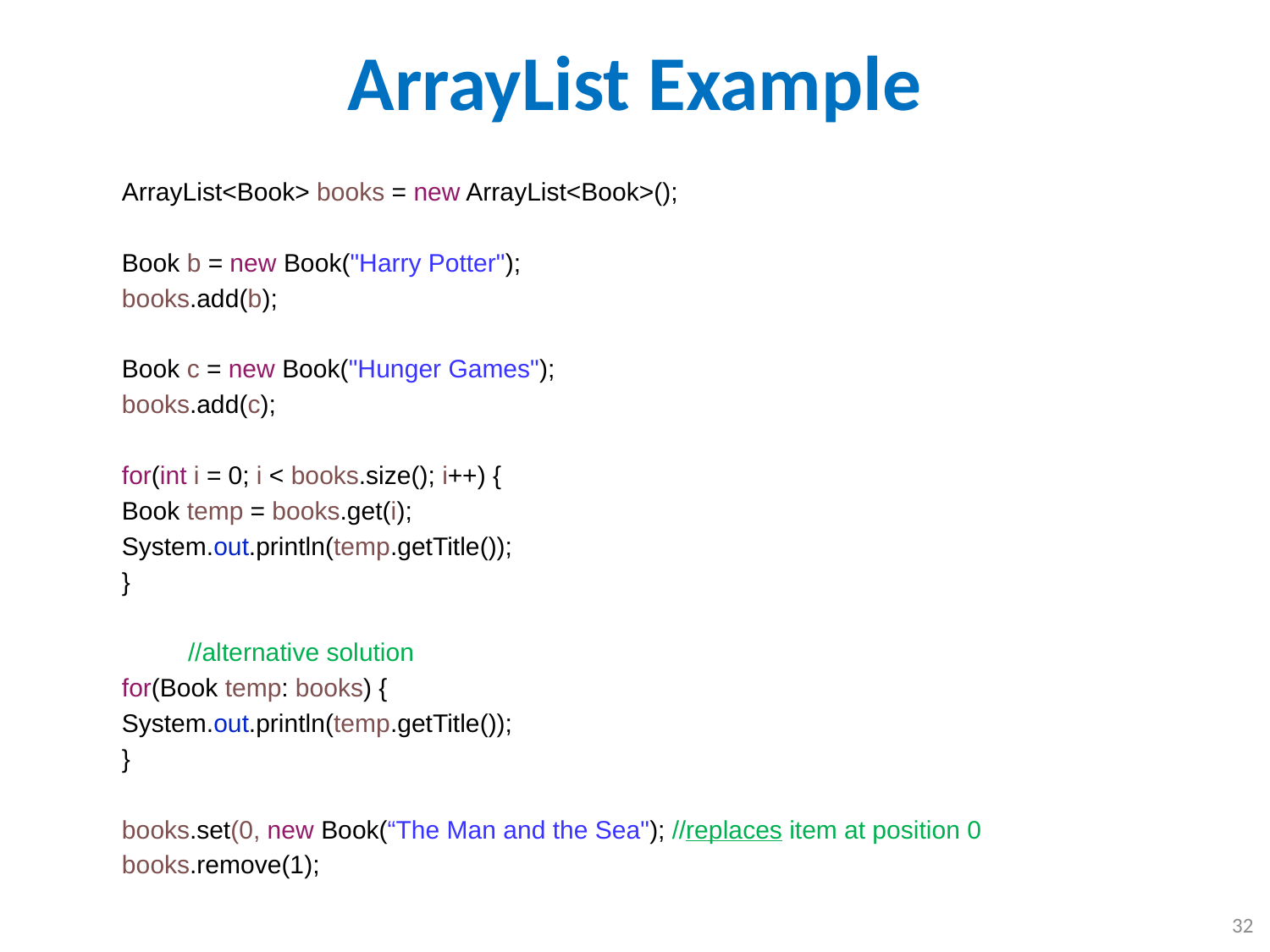

# ArrayList Example
	ArrayList<Book> books = new ArrayList<Book>();

	Book b = new Book("Harry Potter");
	books.add(b);

	Book c = new Book("Hunger Games");
	books.add(c);

	for(int i = 0; i < books.size(); i++) {
		Book temp = books.get(i);
		System.out.println(temp.getTitle());
	}

                //alternative solution
	for(Book temp: books) {
		System.out.println(temp.getTitle());
	}

	books.set(0, new Book(“The Man and the Sea"); //replaces item at position 0
	books.remove(1);
32